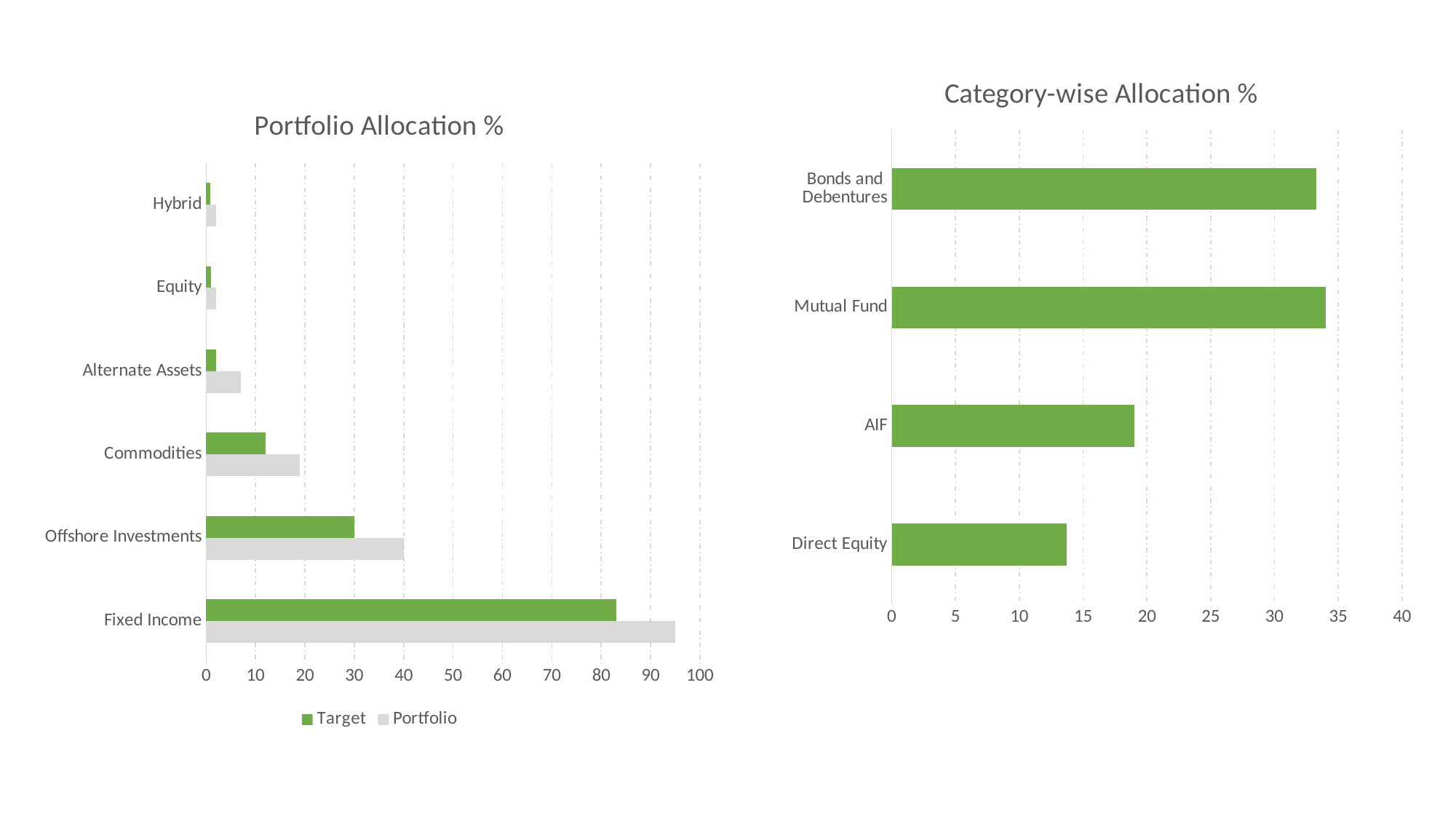

### Chart: Category-wise Allocation %

| Category | Series |
|---|---|
| Direct Equity | 13.7 |
| AIF | 19.05 |
| Mutual Fund | 34.0 |
| Bonds and Debentures | 33.25 |

### Chart: Portfolio Allocation %

| Category | Portfolio | Target |
|---|---|---|
| Fixed Income | 95.0 | 83.0 |
| Offshore Investments | 40.0 | 30.0 |
| Commodities | 19.0 | 12.0 |
| Alternate Assets | 7.0 | 2.0 |
| Equity | 2.0 | 0.92 |
| Hybrid | 2.0 | 0.83 |